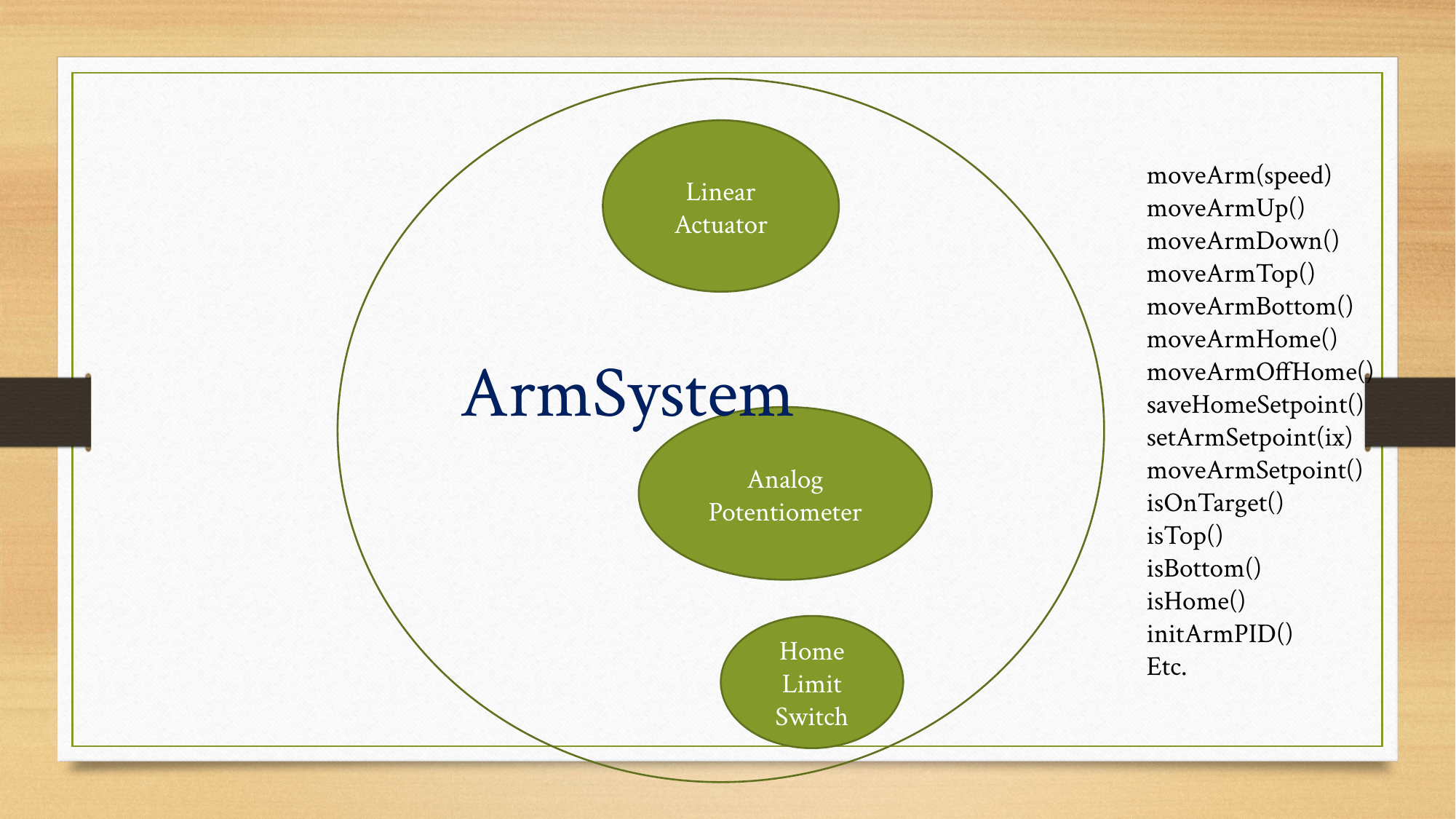

ArmSystem

Linear Actuator
moveArm(speed)
moveArmUp()
moveArmDown()
moveArmTop()
moveArmBottom()
moveArmHome()
moveArmOffHome()
saveHomeSetpoint()
setArmSetpoint(ix)
moveArmSetpoint()
isOnTarget()
isTop()
isBottom()
isHome()
initArmPID()
Etc.
Analog Potentiometer
Home Limit Switch